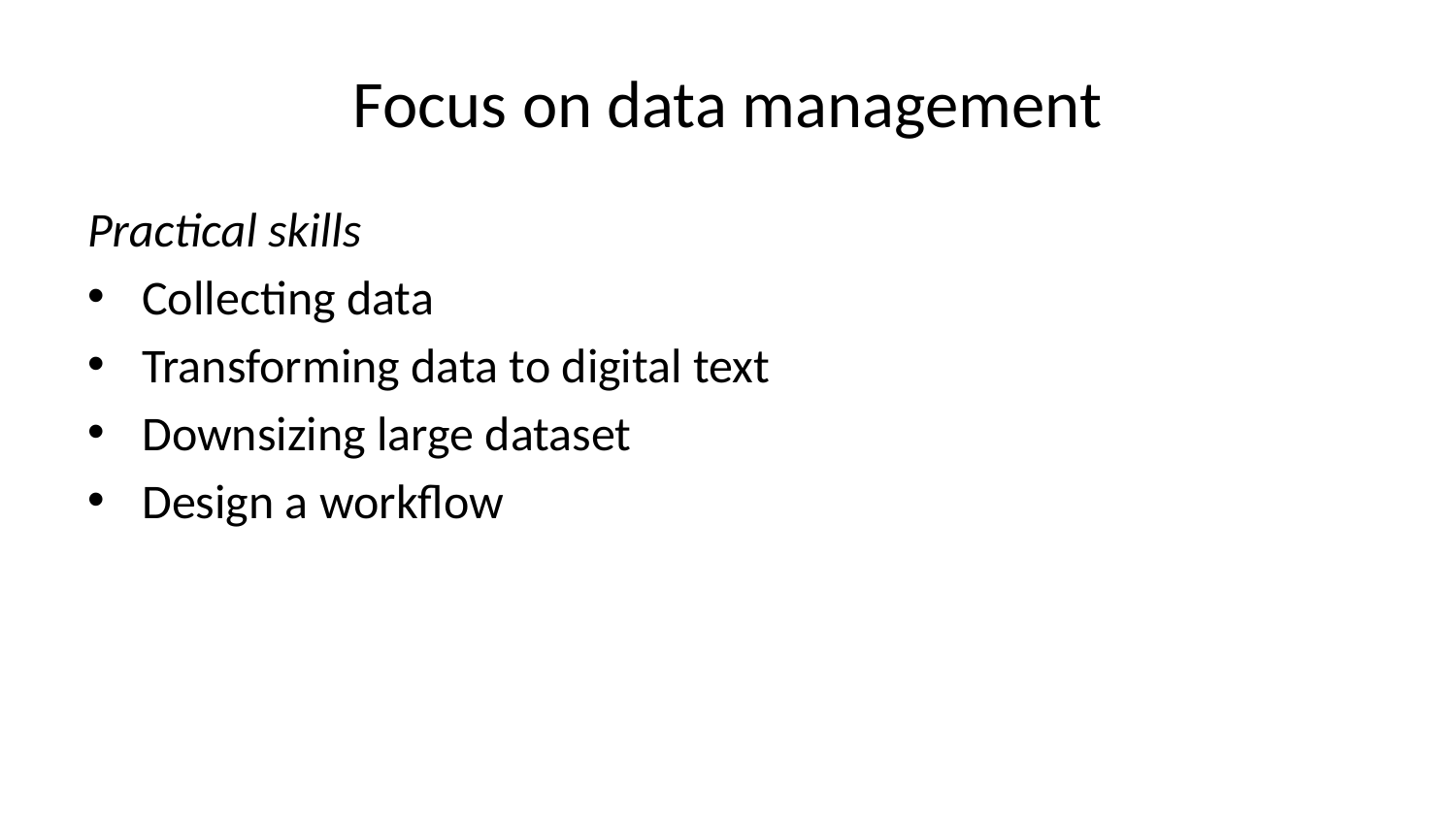

# Focus on data management
Practical skills
Collecting data
Transforming data to digital text
Downsizing large dataset
Design a workflow